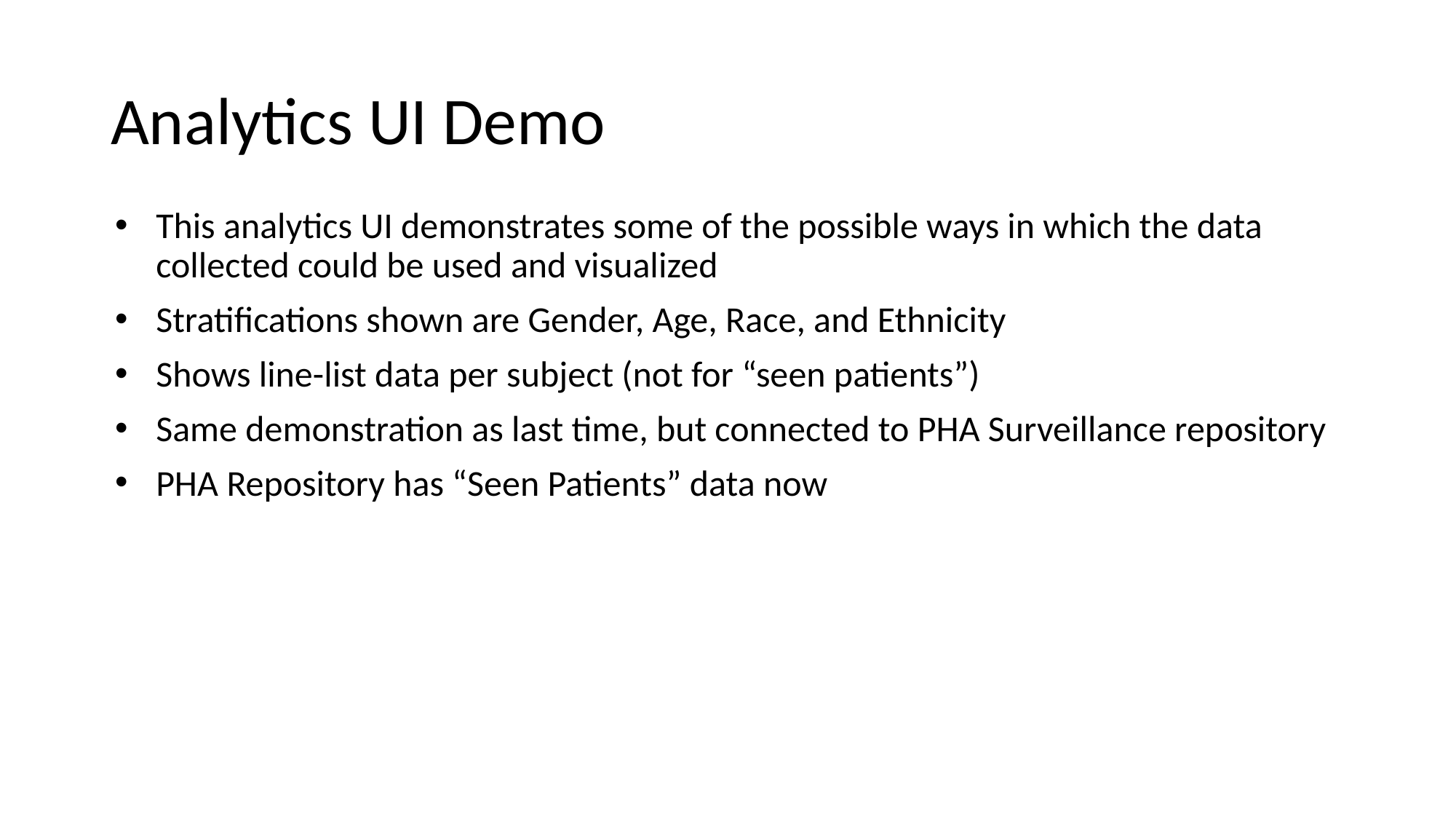

Analytics UI Demo
This analytics UI demonstrates some of the possible ways in which the data collected could be used and visualized
Stratifications shown are Gender, Age, Race, and Ethnicity
Shows line-list data per subject (not for “seen patients”)
Same demonstration as last time, but connected to PHA Surveillance repository
PHA Repository has “Seen Patients” data now